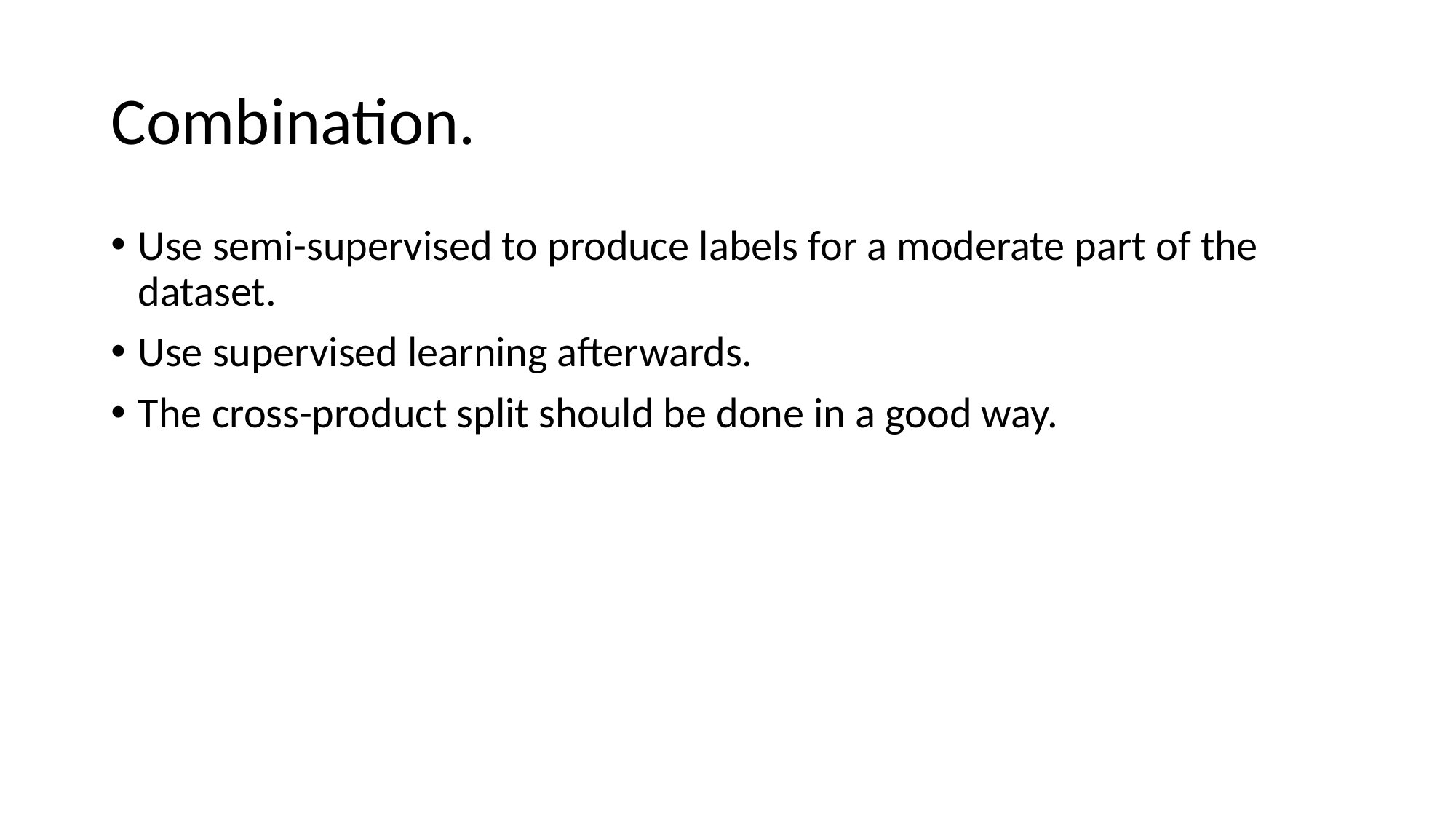

# Combination.
Use semi-supervised to produce labels for a moderate part of the dataset.
Use supervised learning afterwards.
The cross-product split should be done in a good way.